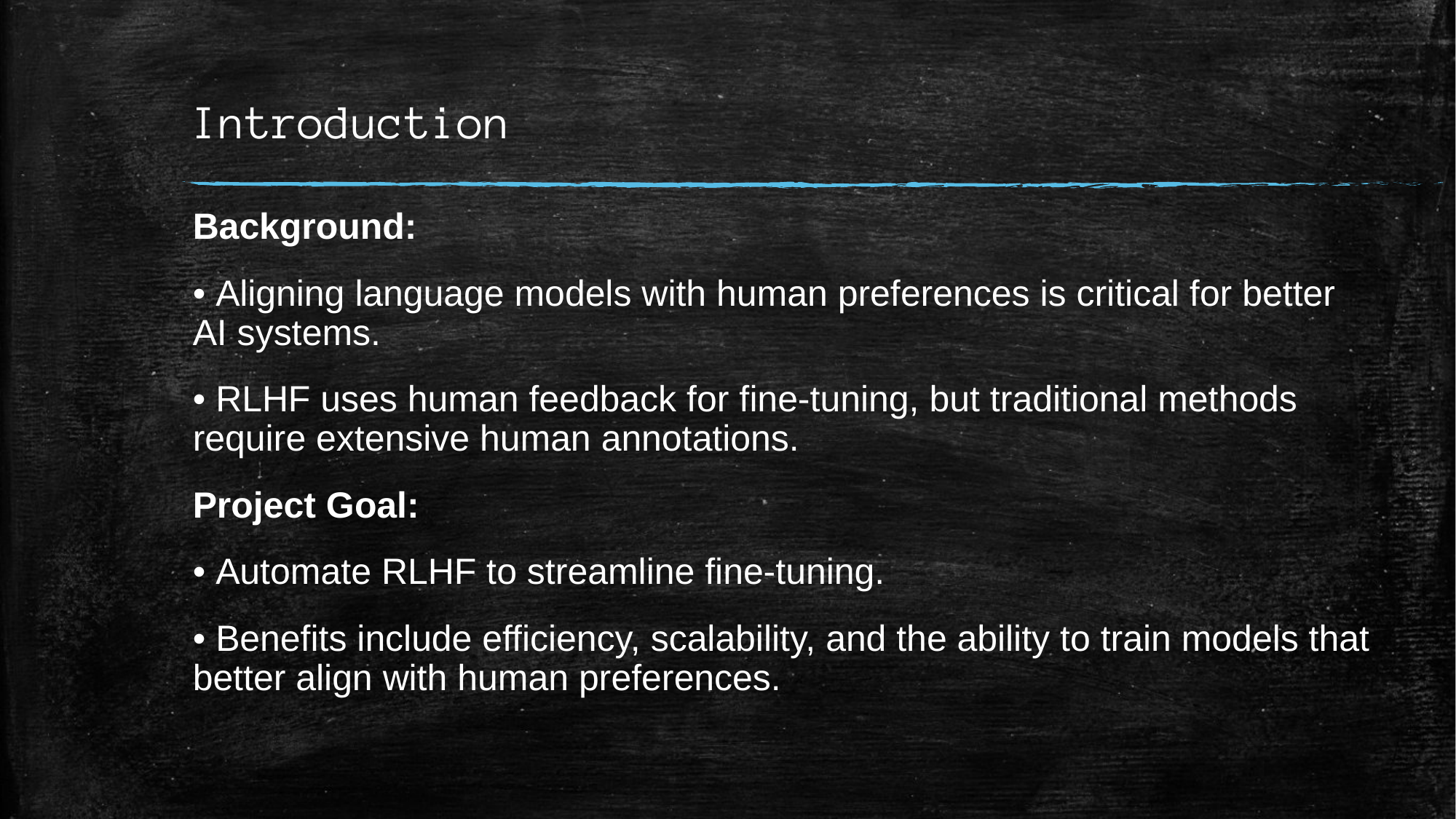

# Introduction
Background:
• Aligning language models with human preferences is critical for better AI systems.
• RLHF uses human feedback for fine-tuning, but traditional methods require extensive human annotations.
Project Goal:
• Automate RLHF to streamline fine-tuning.
• Benefits include efficiency, scalability, and the ability to train models that better align with human preferences.